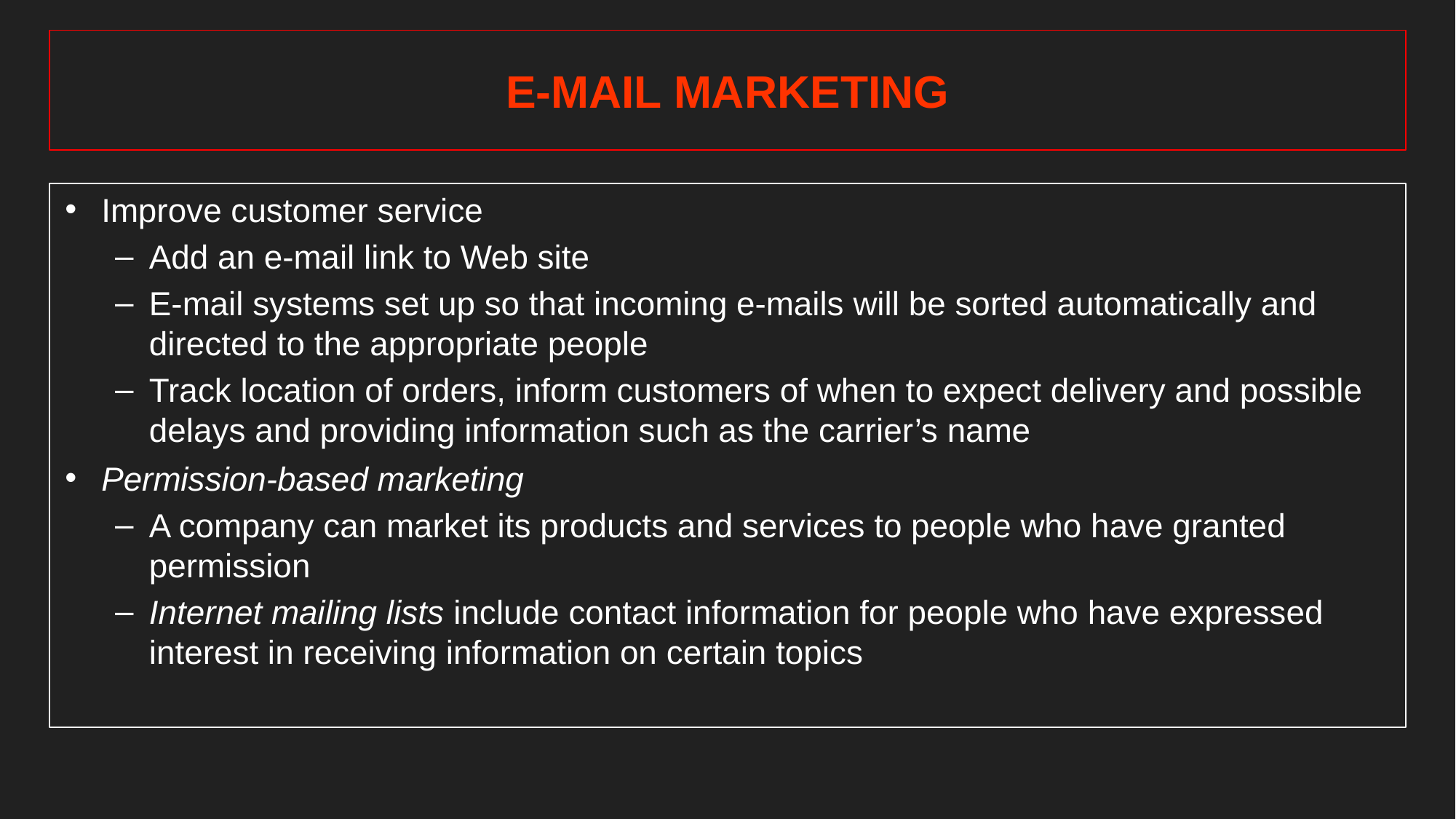

# E-MAIL MARKETING
Improve customer service
Add an e-mail link to Web site
E-mail systems set up so that incoming e-mails will be sorted automatically and directed to the appropriate people
Track location of orders, inform customers of when to expect delivery and possible delays and providing information such as the carrier’s name
Permission-based marketing
A company can market its products and services to people who have granted permission
Internet mailing lists include contact information for people who have expressed interest in receiving information on certain topics